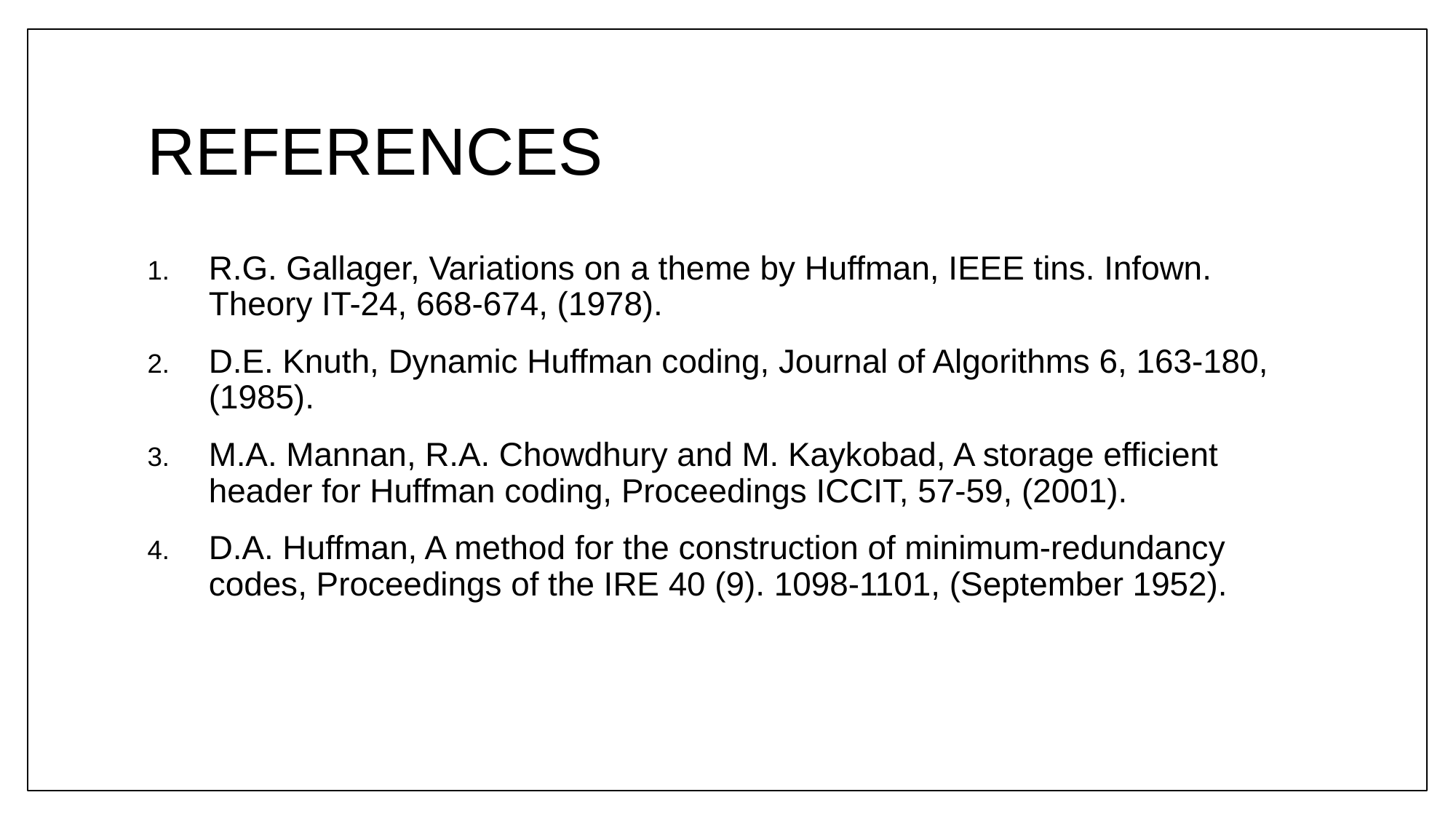

# REFERENCES
R.G. Gallager, Variations on a theme by Huffman, IEEE tins. Infown. Theory IT-24, 668-674, (1978).
D.E. Knuth, Dynamic Huffman coding, Journal of Algorithms 6, 163-180, (1985).
M.A. Mannan, R.A. Chowdhury and M. Kaykobad, A storage efficient header for Huffman coding, Proceedings ICCIT, 57-59, (2001).
D.A. Huffman, A method for the construction of minimum-redundancy codes, Proceedings of the IRE 40 (9). 1098-1101, (September 1952).